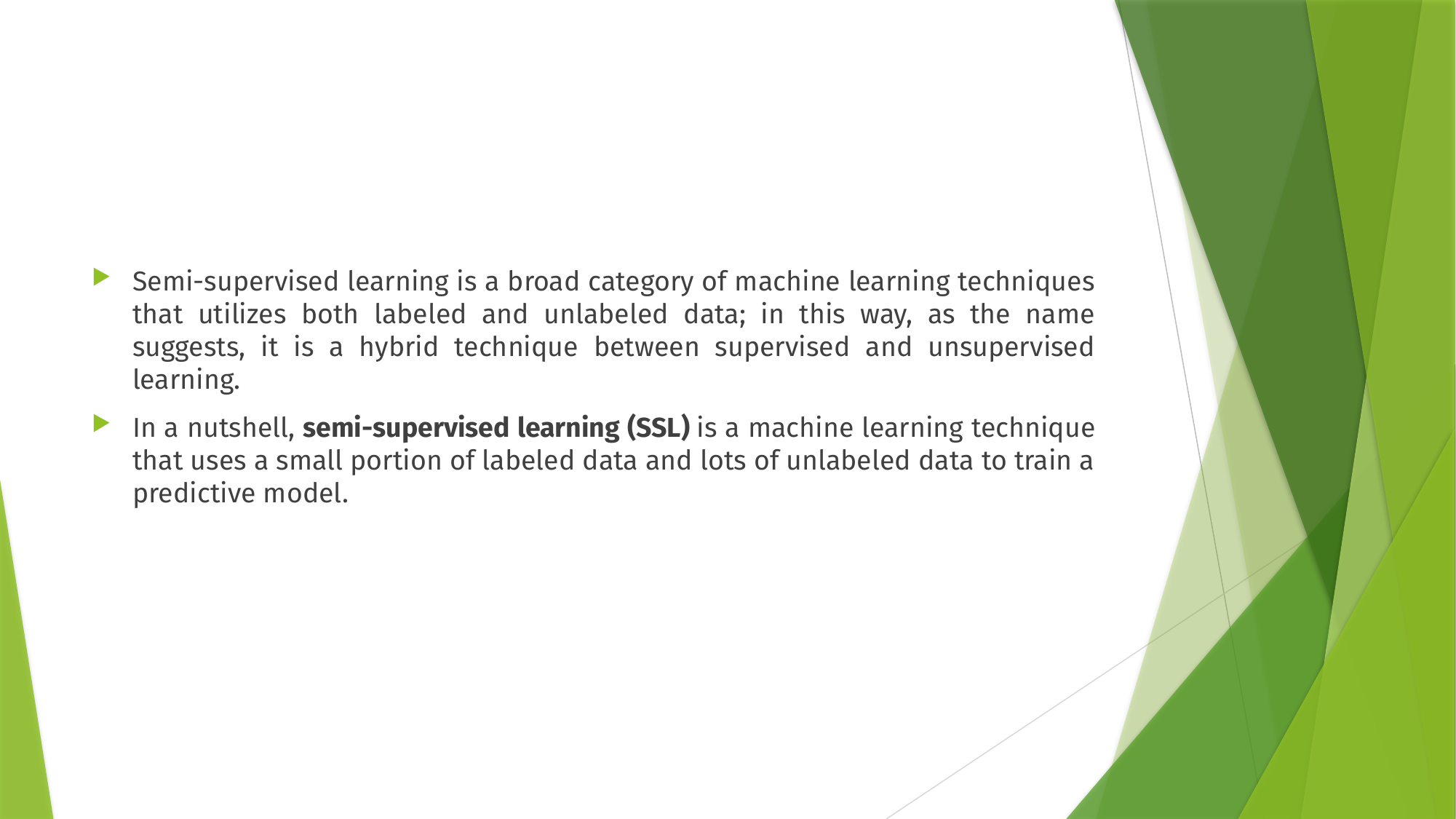

#
Semi-supervised learning is a broad category of machine learning techniques that utilizes both labeled and unlabeled data; in this way, as the name suggests, it is a hybrid technique between supervised and unsupervised learning.
In a nutshell, semi-supervised learning (SSL) is a machine learning technique that uses a small portion of labeled data and lots of unlabeled data to train a predictive model.